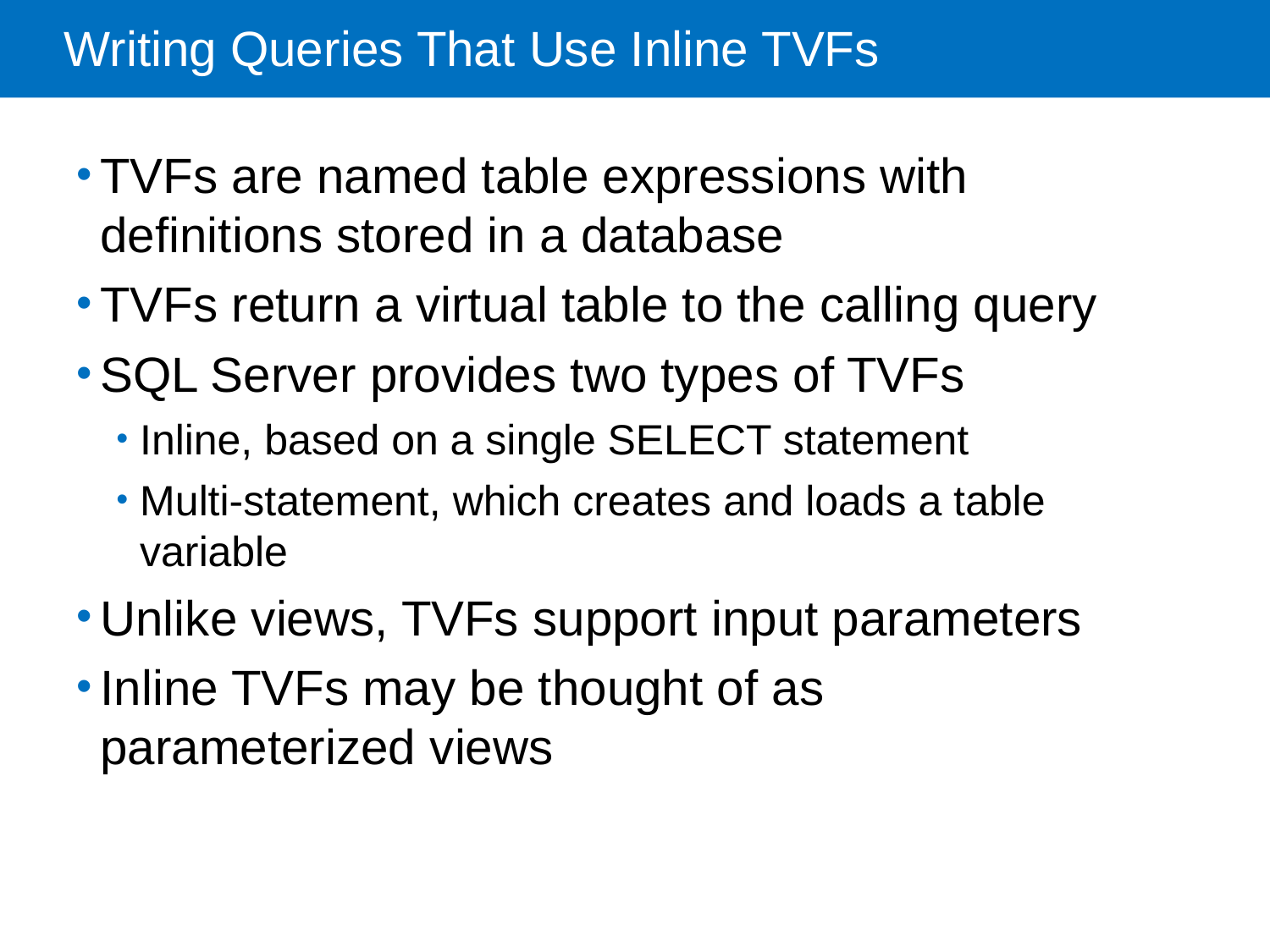

# Writing Queries That Use Inline TVFs
TVFs are named table expressions with definitions stored in a database
TVFs return a virtual table to the calling query
SQL Server provides two types of TVFs
Inline, based on a single SELECT statement
Multi-statement, which creates and loads a table variable
Unlike views, TVFs support input parameters
Inline TVFs may be thought of as parameterized views